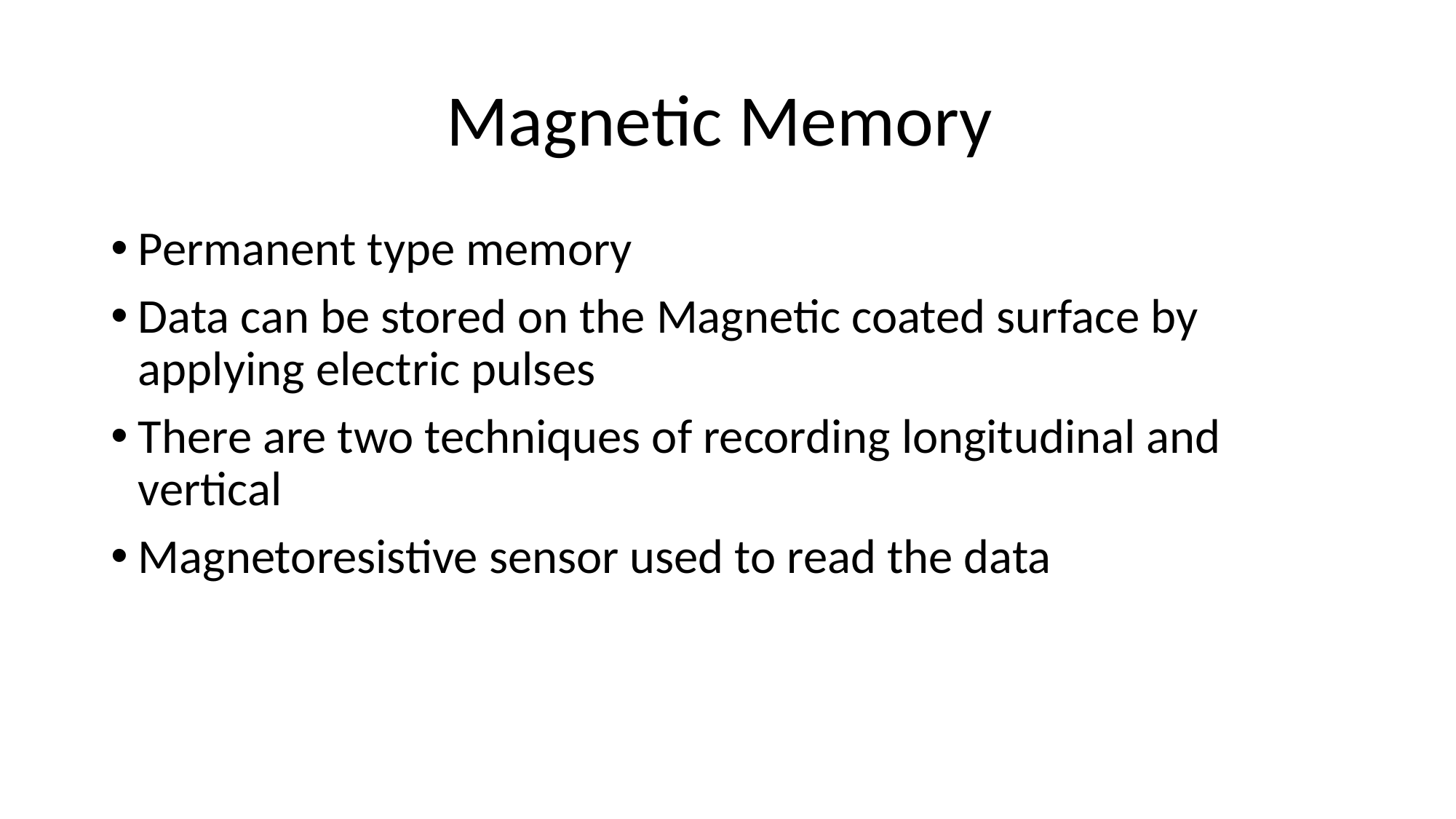

# Magnetic Memory
Permanent type memory
Data can be stored on the Magnetic coated surface by applying electric pulses
There are two techniques of recording longitudinal and vertical
Magnetoresistive sensor used to read the data